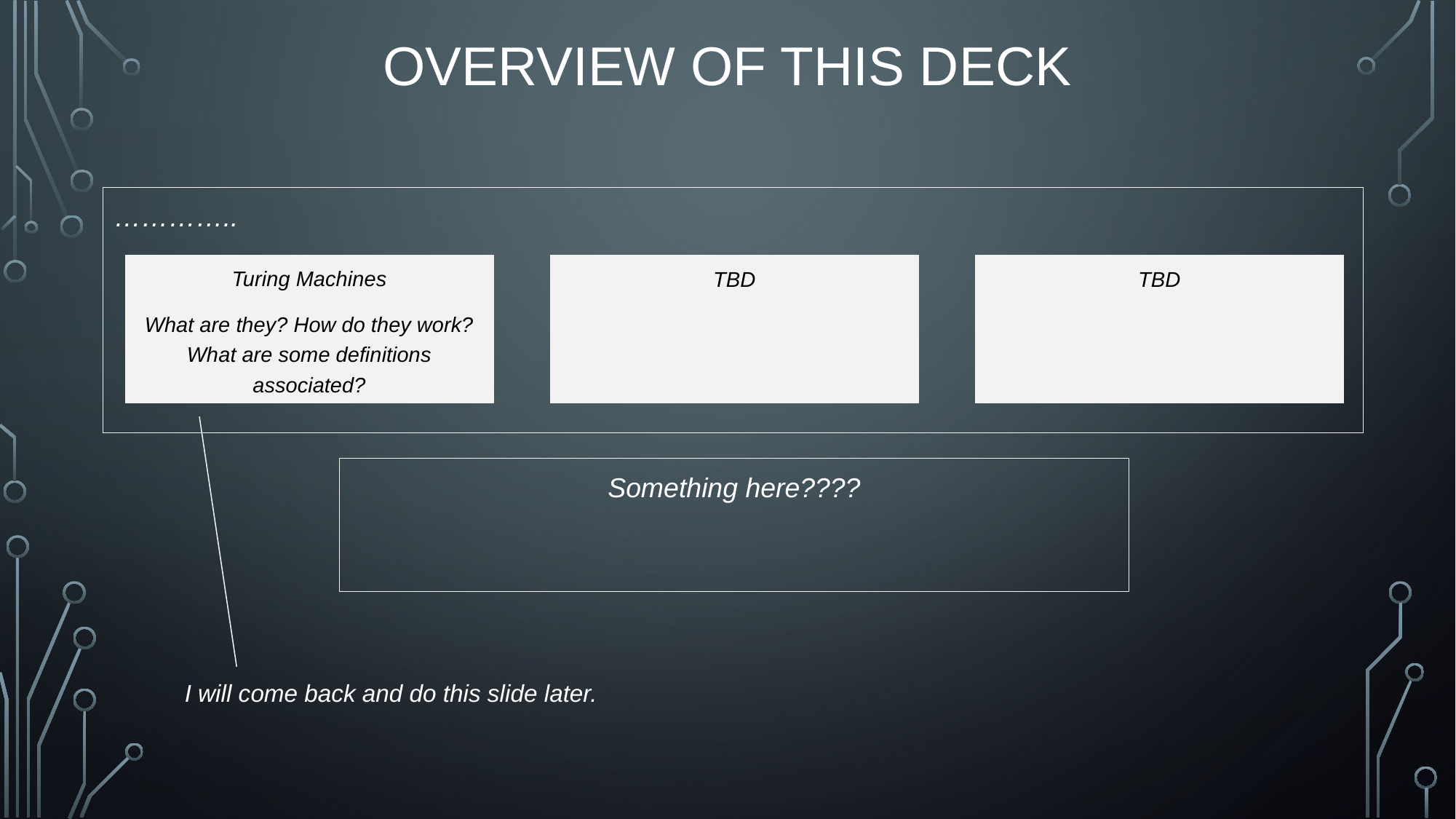

# Overview of This Deck
…………..
TBD
TBD
Turing Machines
What are they? How do they work? What are some definitions associated?
Something here????
I will come back and do this slide later.